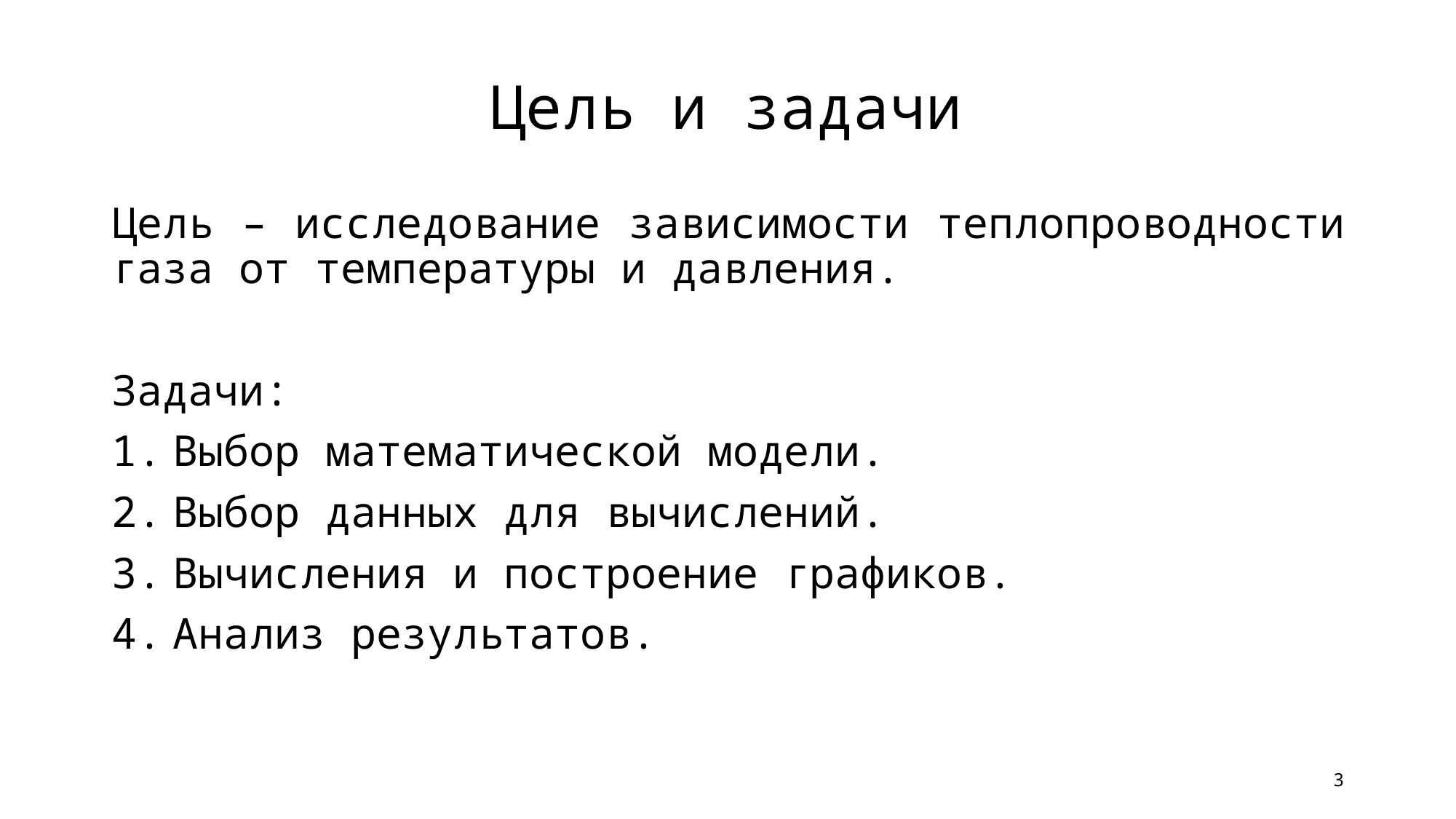

# Цель и задачи
Цель – исследование зависимости теплопроводности газа от температуры и давления.

Задачи:
Выбор математической модели.
Выбор данных для вычислений.
Вычисления и построение графиков.
Анализ результатов.

3